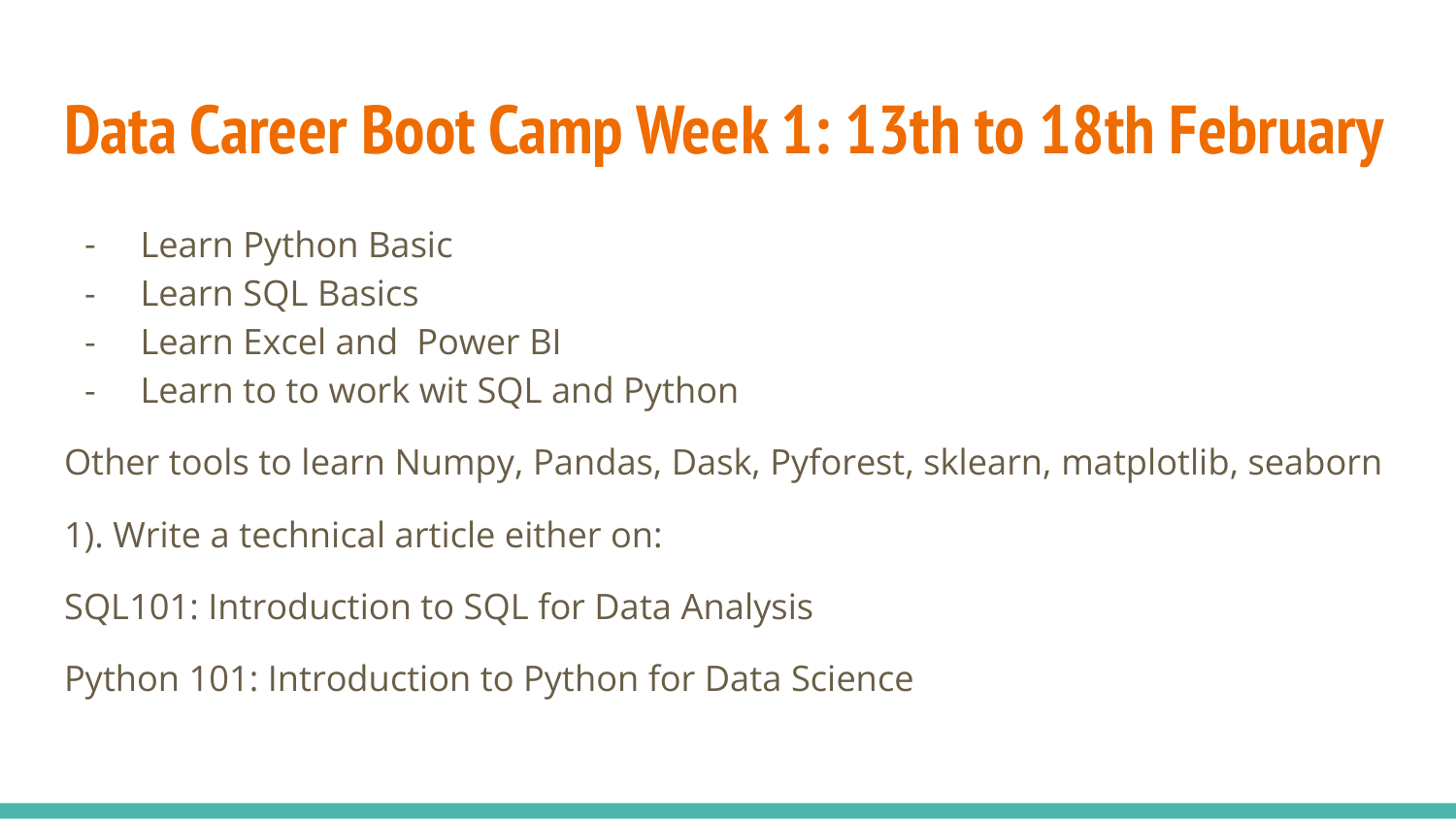

# Data Career Boot Camp Week 1: 13th to 18th February

Learn Python Basic
Learn SQL Basics
Learn Excel and  Power BI
Learn to to work wit SQL and Python
Other tools to learn Numpy, Pandas, Dask, Pyforest, sklearn, matplotlib, seaborn
1). Write a technical article either on:
SQL101: Introduction to SQL for Data Analysis
Python 101: Introduction to Python for Data Science